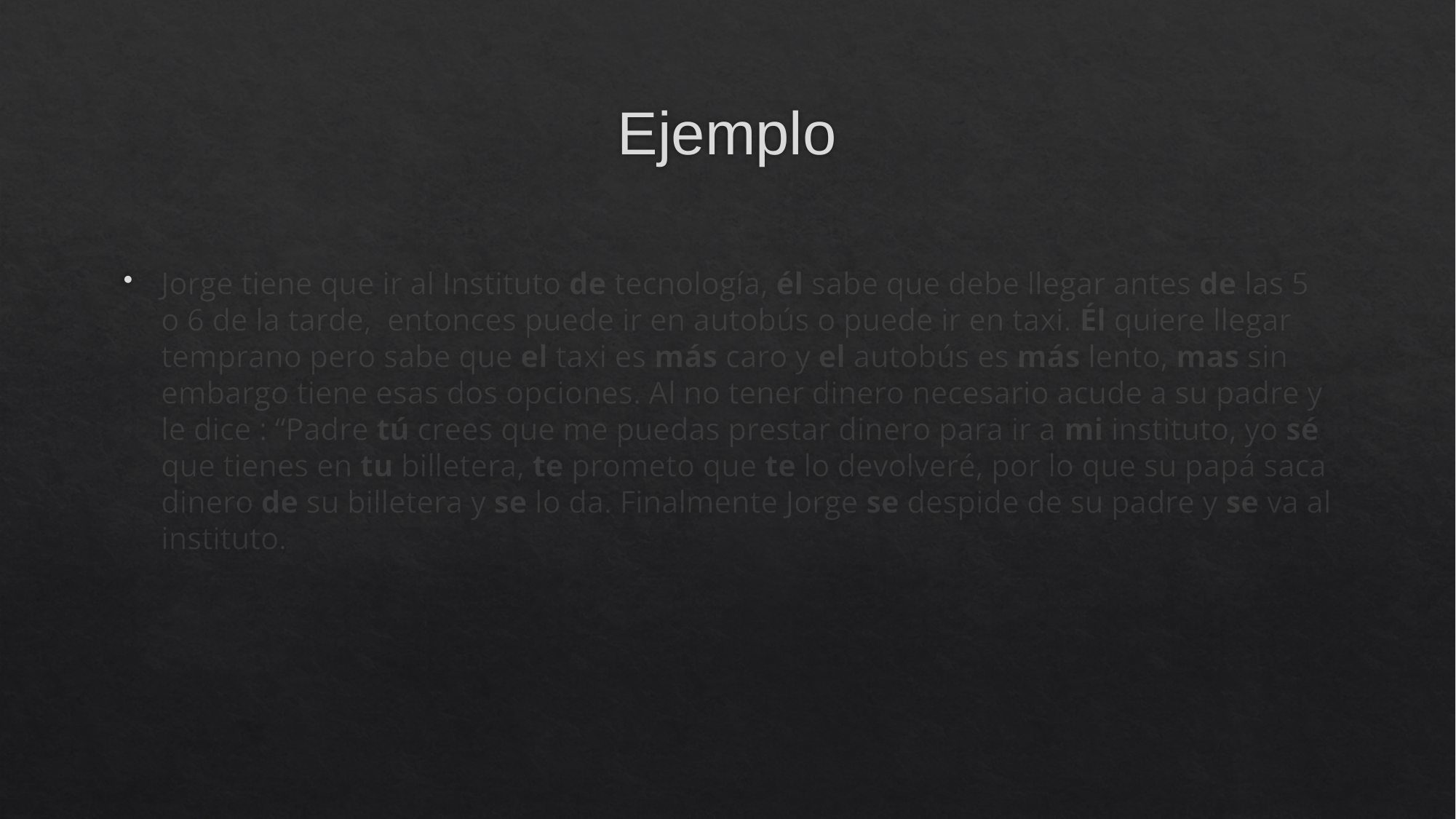

# Ejemplo

Jorge tiene que ir al Instituto de tecnología, él sabe que debe llegar antes de las 5 o 6 de la tarde,  entonces puede ir en autobús o puede ir en taxi. Él quiere llegar temprano pero sabe que el taxi es más caro y el autobús es más lento, mas sin embargo tiene esas dos opciones. Al no tener dinero necesario acude a su padre y le dice : “Padre tú crees que me puedas prestar dinero para ir a mi instituto, yo sé que tienes en tu billetera, te prometo que te lo devolveré, por lo que su papá saca dinero de su billetera y se lo da. Finalmente Jorge se despide de su padre y se va al instituto.